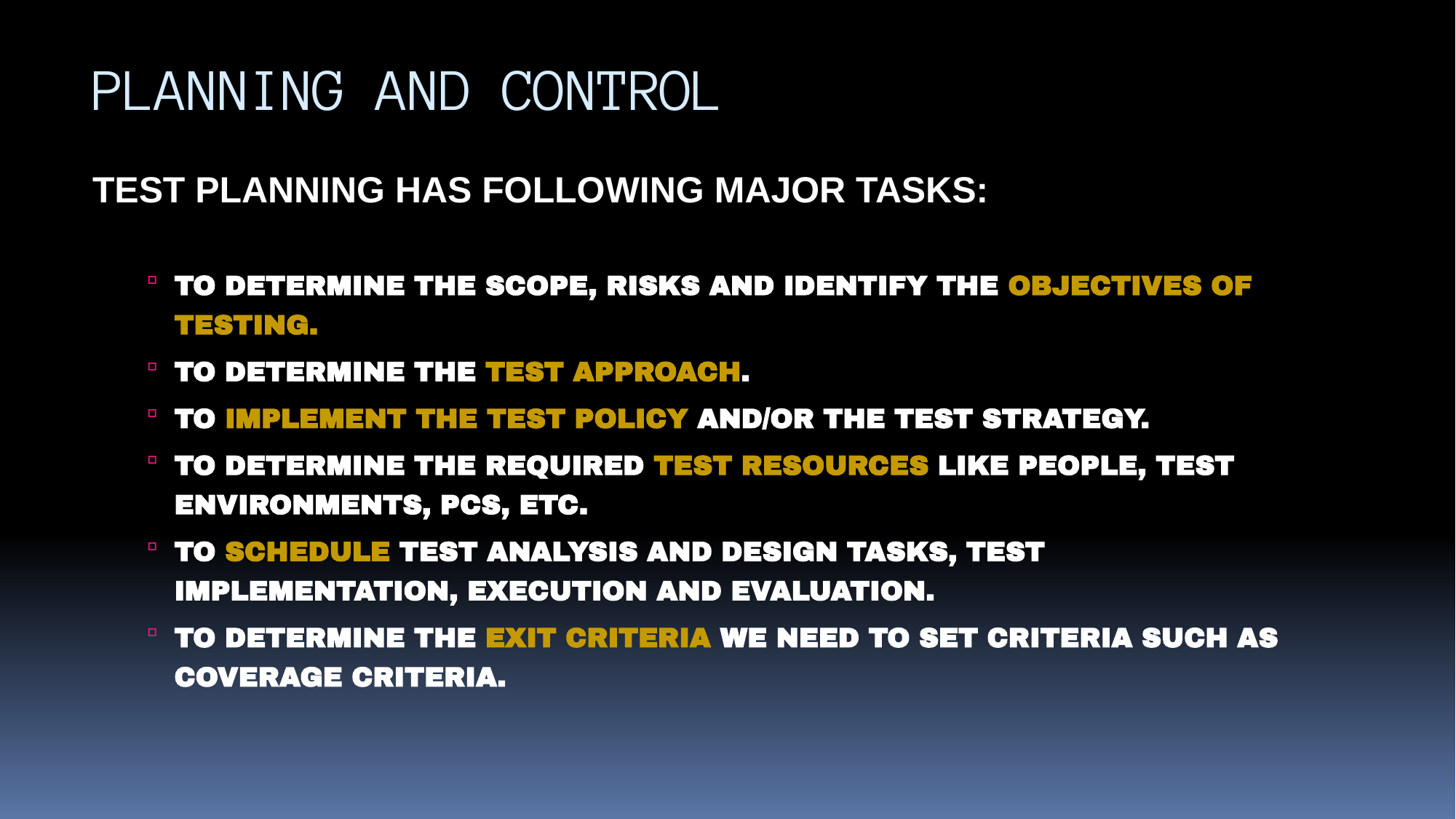

# PLANNING AND CONTROL
TEST PLANNING HAS FOLLOWING MAJOR TASKS:

TO DETERMINE THE SCOPE, RISKS AND IDENTIFY THE OBJECTIVES OF TESTING.
TO DETERMINE THE TEST APPROACH.
TO IMPLEMENT THE TEST POLICY AND/OR THE TEST STRATEGY.
TO DETERMINE THE REQUIRED TEST RESOURCES LIKE PEOPLE, TEST ENVIRONMENTS, PCS, ETC.
TO SCHEDULE TEST ANALYSIS AND DESIGN TASKS, TEST IMPLEMENTATION, EXECUTION AND EVALUATION.
TO DETERMINE THE EXIT CRITERIA WE NEED TO SET CRITERIA SUCH AS COVERAGE CRITERIA.